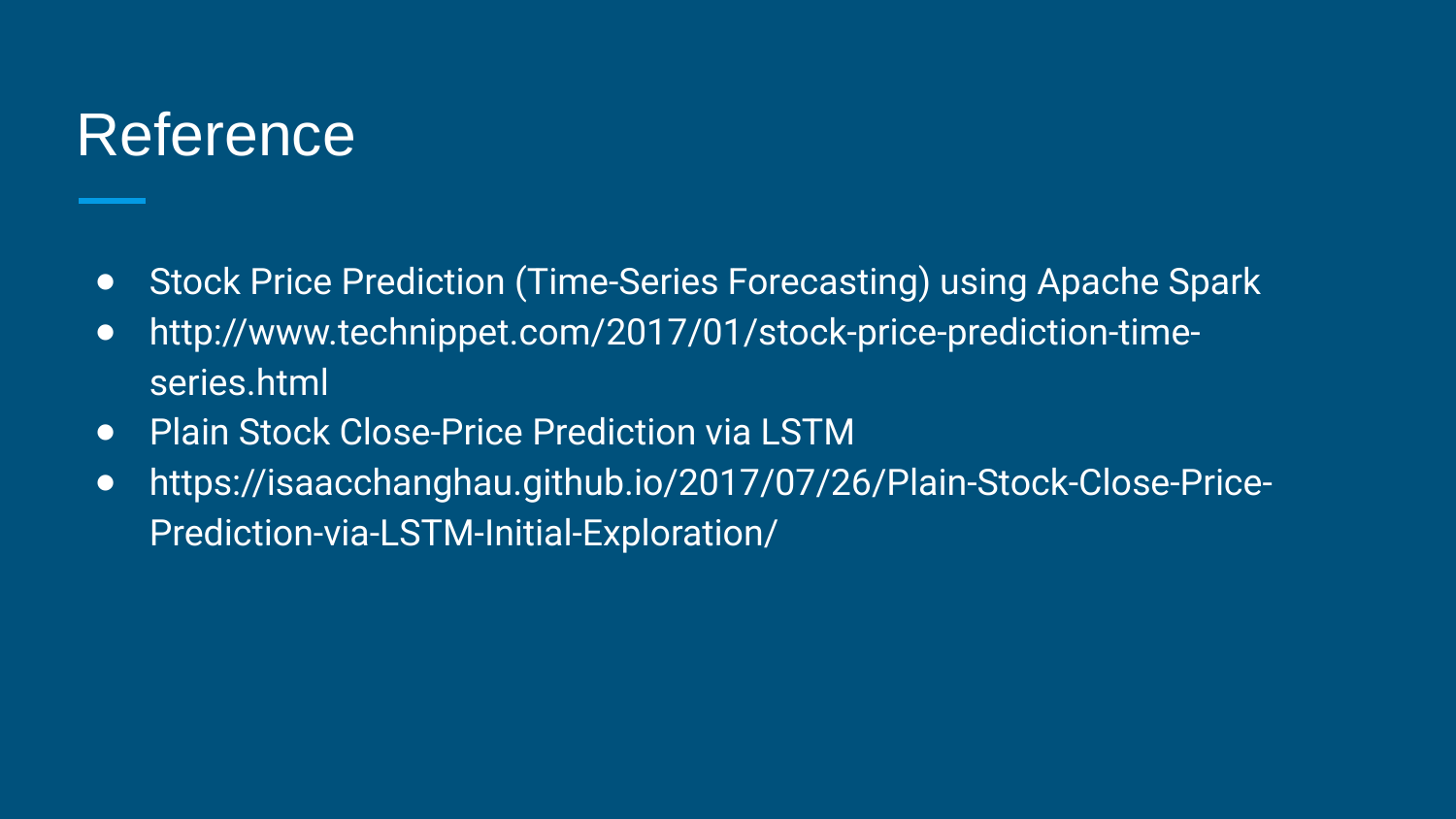

# Reference
Stock Price Prediction (Time-Series Forecasting) using Apache Spark
http://www.technippet.com/2017/01/stock-price-prediction-time-series.html
Plain Stock Close-Price Prediction via LSTM
https://isaacchanghau.github.io/2017/07/26/Plain-Stock-Close-Price-Prediction-via-LSTM-Initial-Exploration/